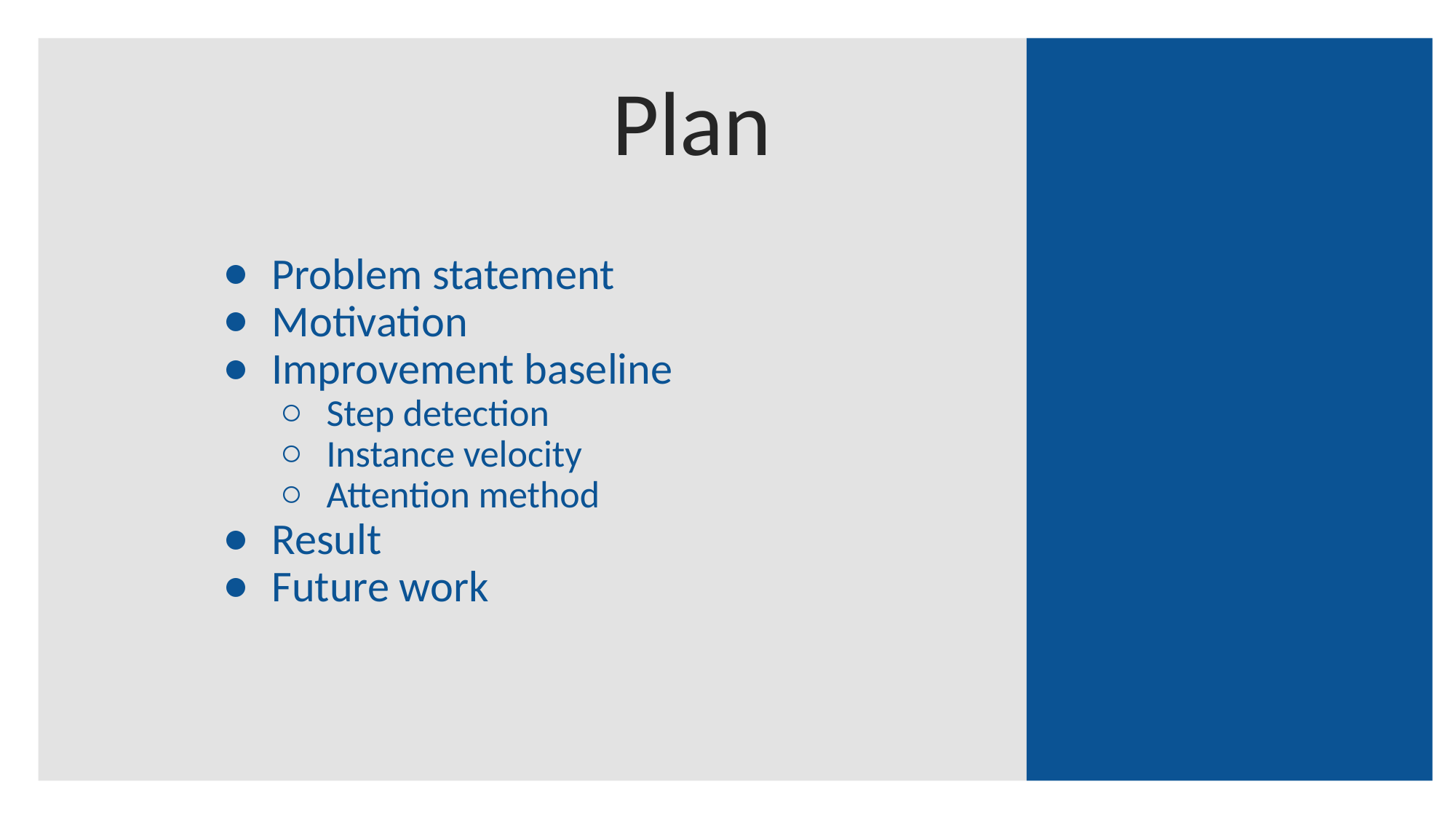

# Plan
Problem statement
Motivation
Improvement baseline
Step detection
Instance velocity
Attention method
Result
Future work